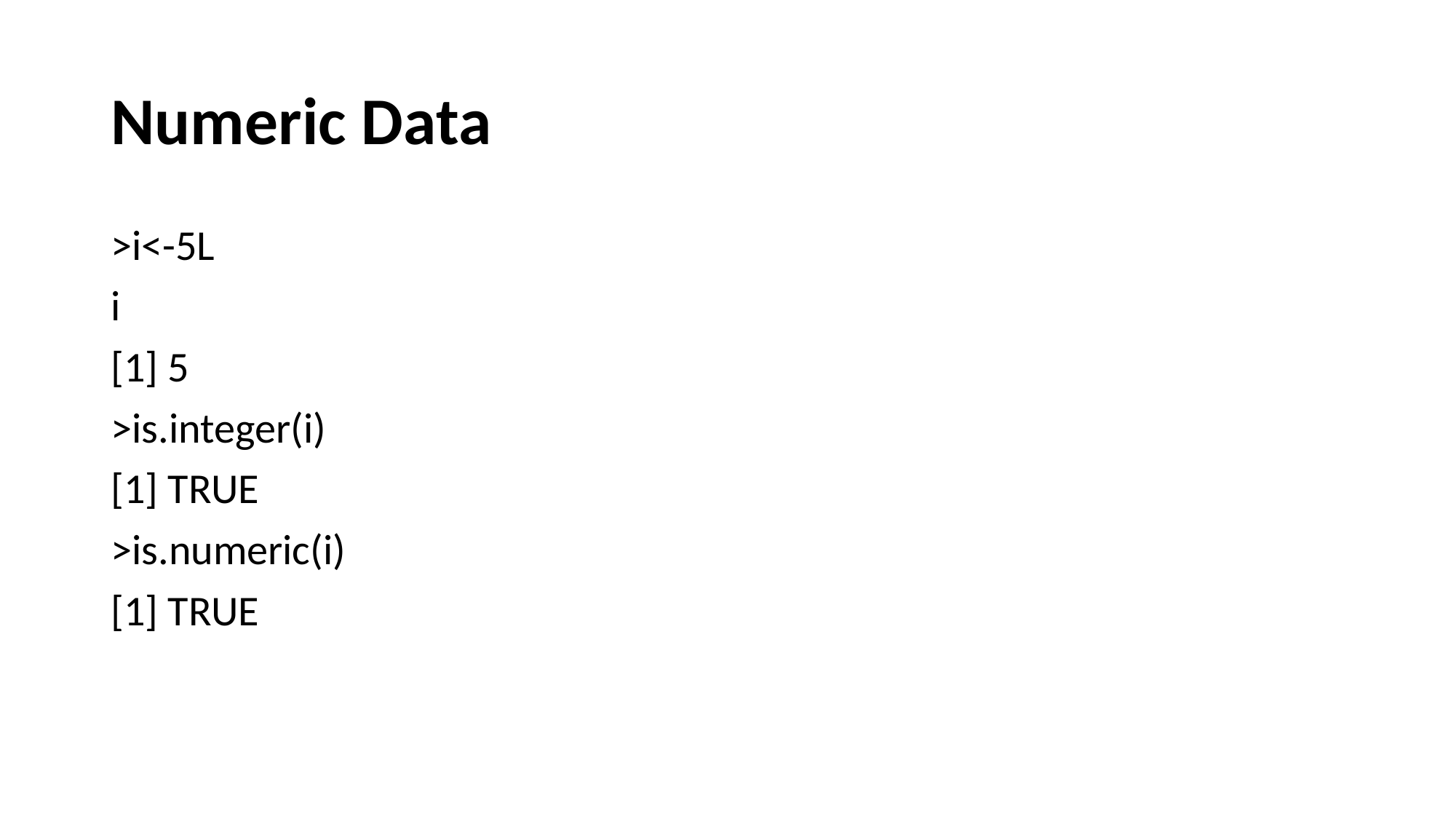

# Numeric Data
>i<-5L
i
[1] 5
>is.integer(i)
[1] TRUE
>is.numeric(i)
[1] TRUE